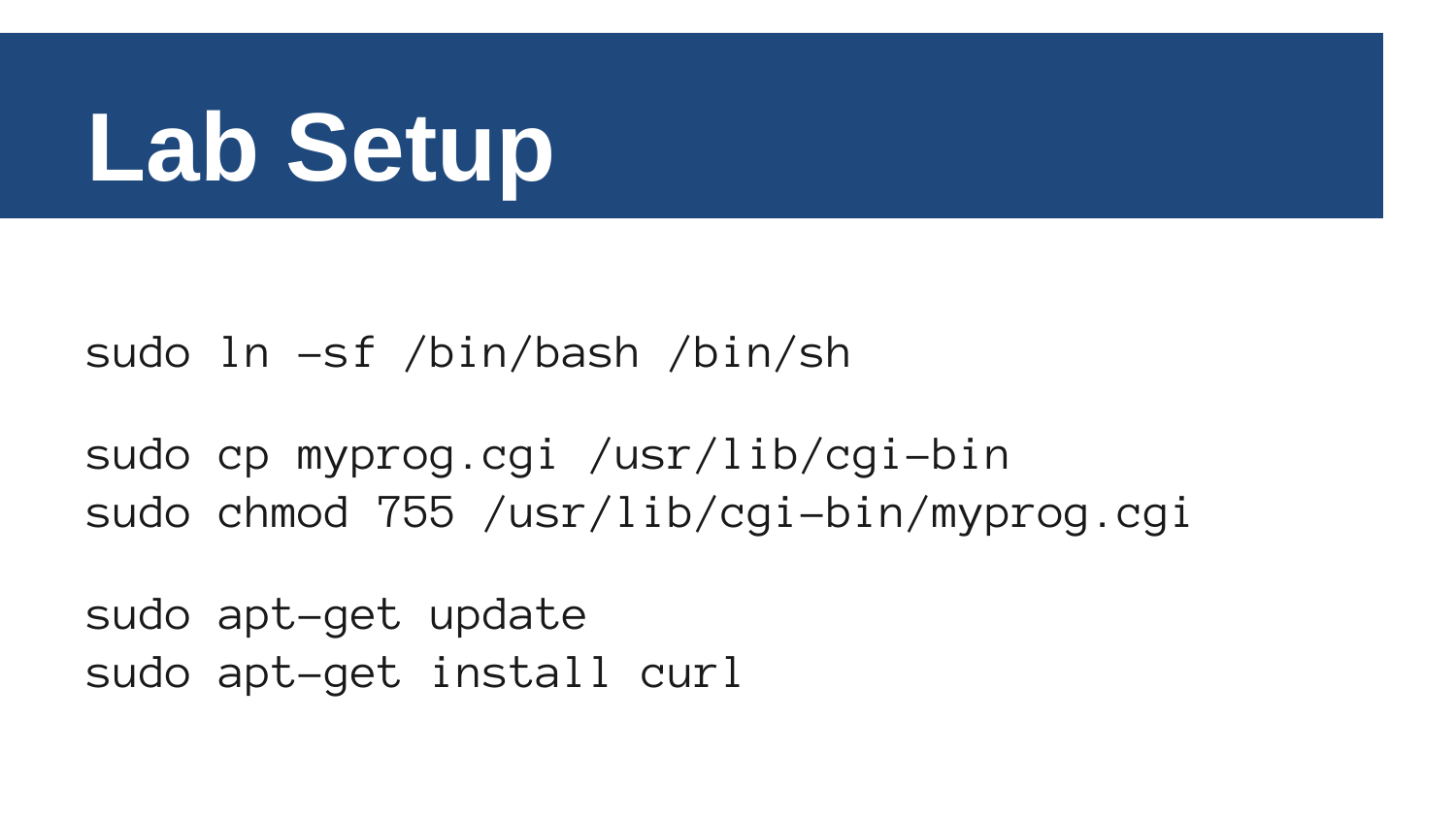

Lab Setup
sudo ln -sf /bin/bash /bin/sh

sudo cp myprog.cgi /usr/lib/cgi-bin
sudo chmod 755 /usr/lib/cgi-bin/myprog.cgi

sudo apt-get update
sudo apt-get install curl